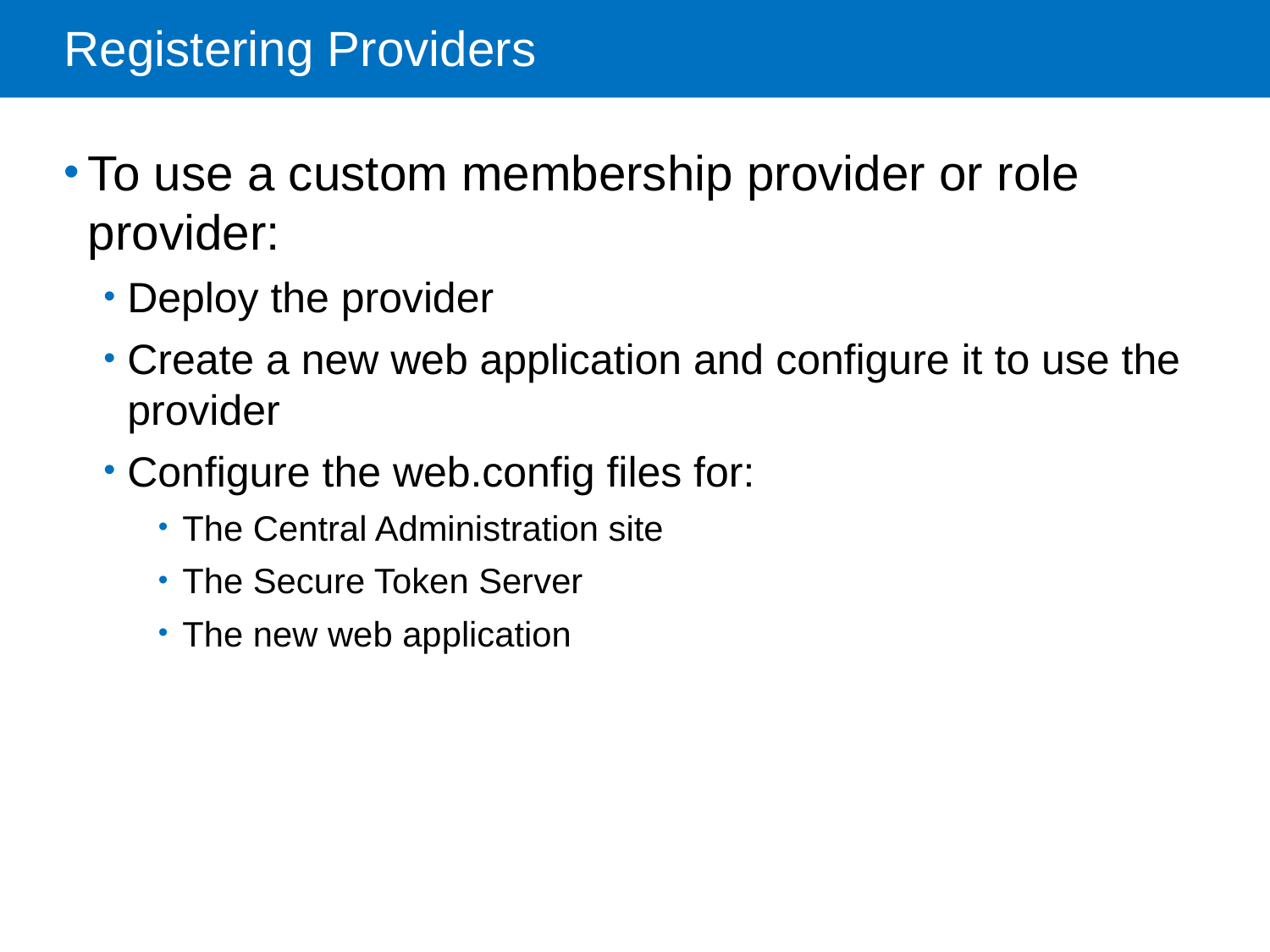

# Registering Providers
To use a custom membership provider or role provider:
Deploy the provider
Create a new web application and configure it to use the provider
Configure the web.config files for:
The Central Administration site
The Secure Token Server
The new web application